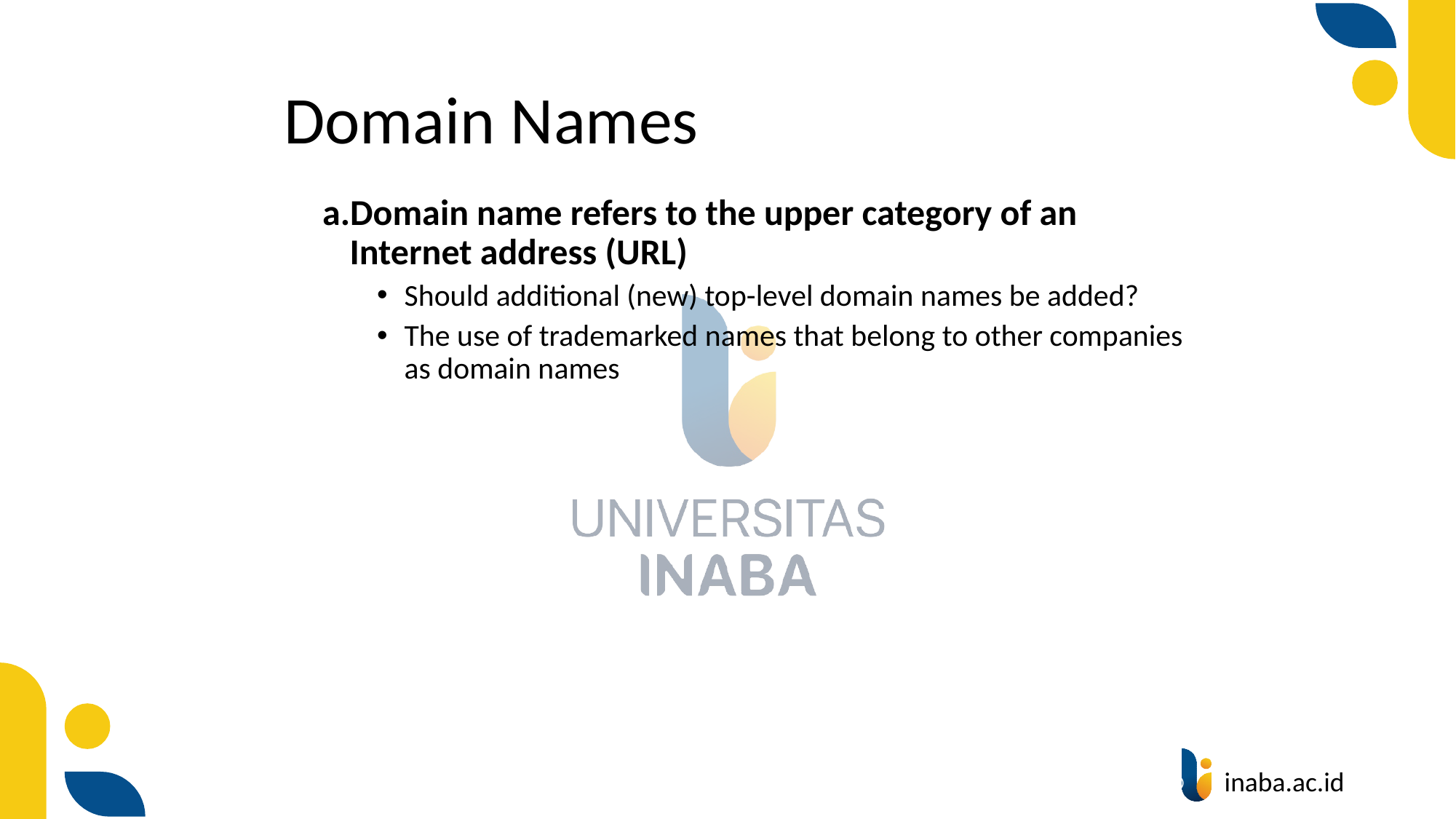

# Domain Names
Domain name refers to the upper category of an Internet address (URL)
Should additional (new) top-level domain names be added?
The use of trademarked names that belong to other companies as domain names
33
© Prentice Hall 2020